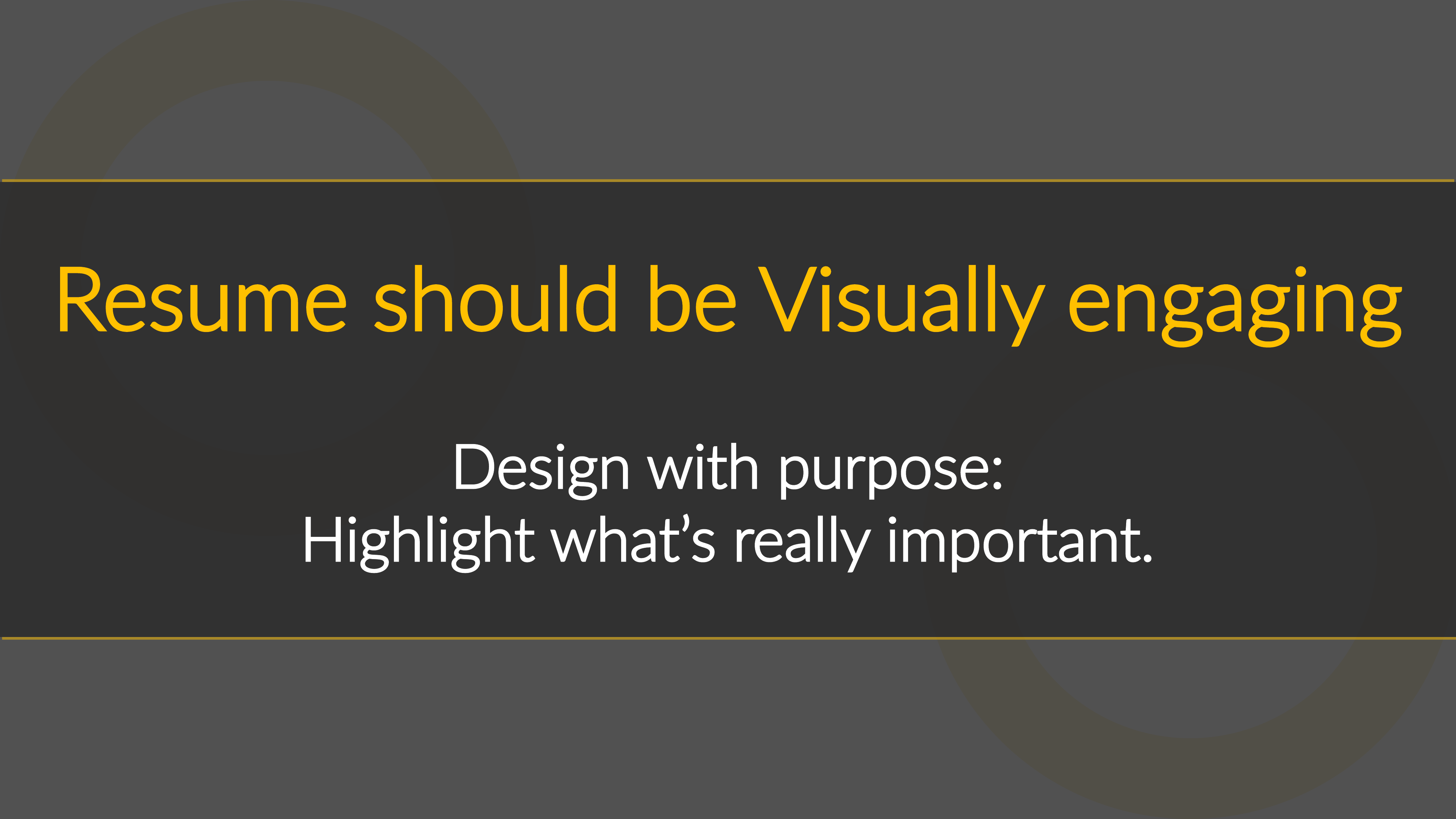

Resume should be Visually engaging

Design with purpose:
Highlight what’s really important.